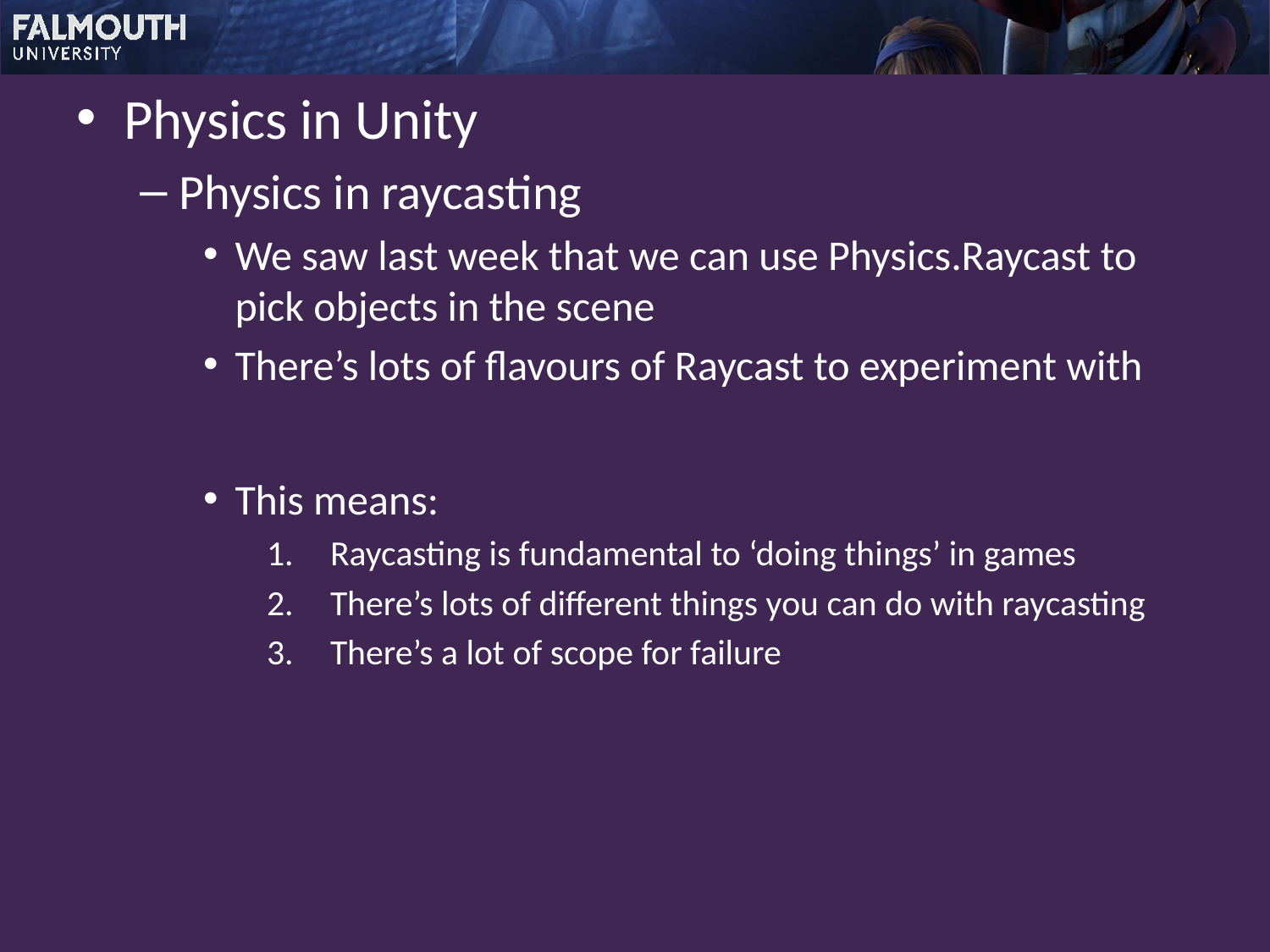

Physics in Unity
Physics in raycasting
We saw last week that we can use Physics.Raycast to pick objects in the scene
There’s lots of flavours of Raycast to experiment with

This means:
Raycasting is fundamental to ‘doing things’ in games
There’s lots of different things you can do with raycasting
There’s a lot of scope for failure